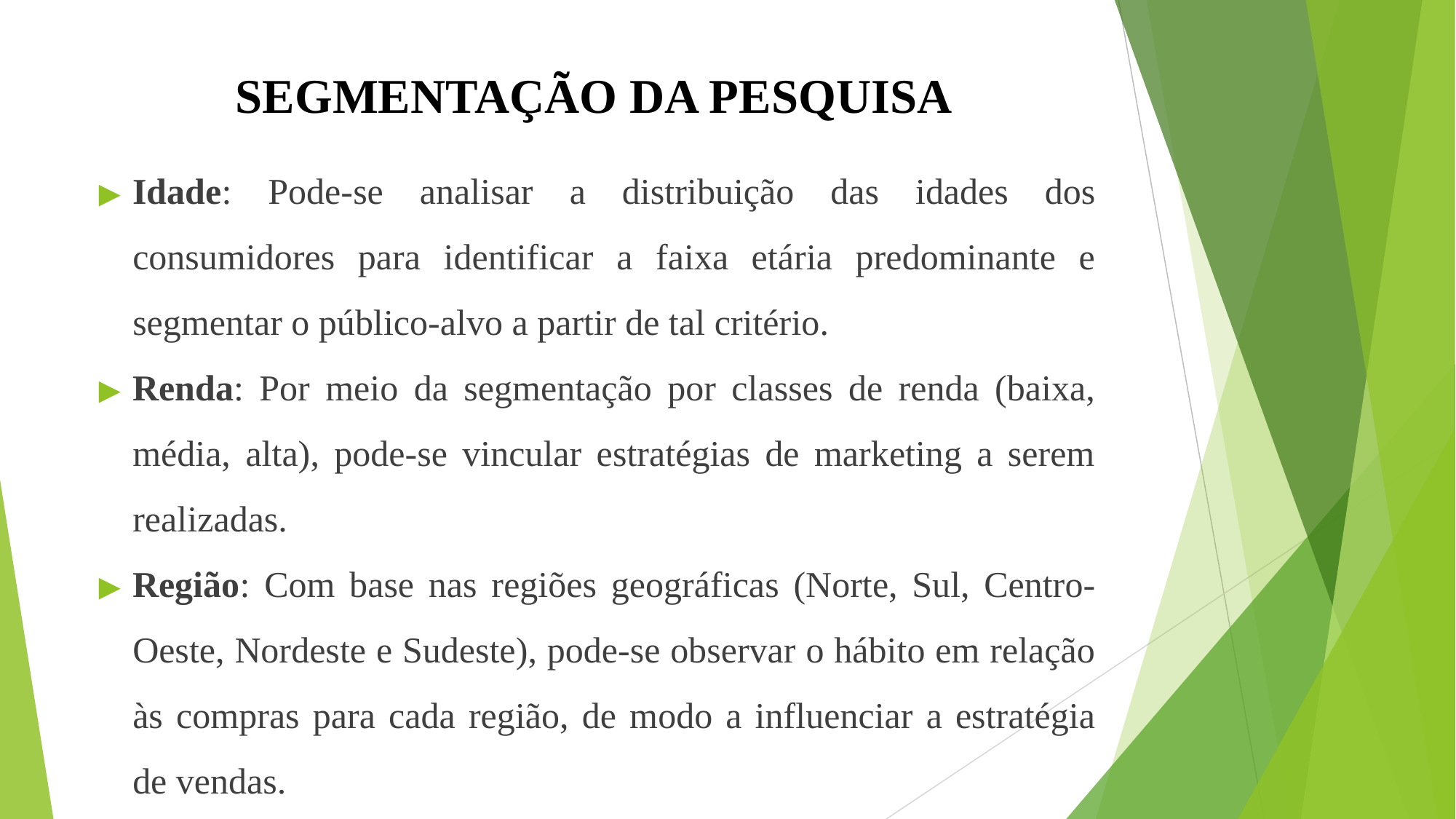

# SEGMENTAÇÃO DA PESQUISA
Idade: Pode-se analisar a distribuição das idades dos consumidores para identificar a faixa etária predominante e segmentar o público-alvo a partir de tal critério.
Renda: Por meio da segmentação por classes de renda (baixa, média, alta), pode-se vincular estratégias de marketing a serem realizadas.
Região: Com base nas regiões geográficas (Norte, Sul, Centro-Oeste, Nordeste e Sudeste), pode-se observar o hábito em relação às compras para cada região, de modo a influenciar a estratégia de vendas.